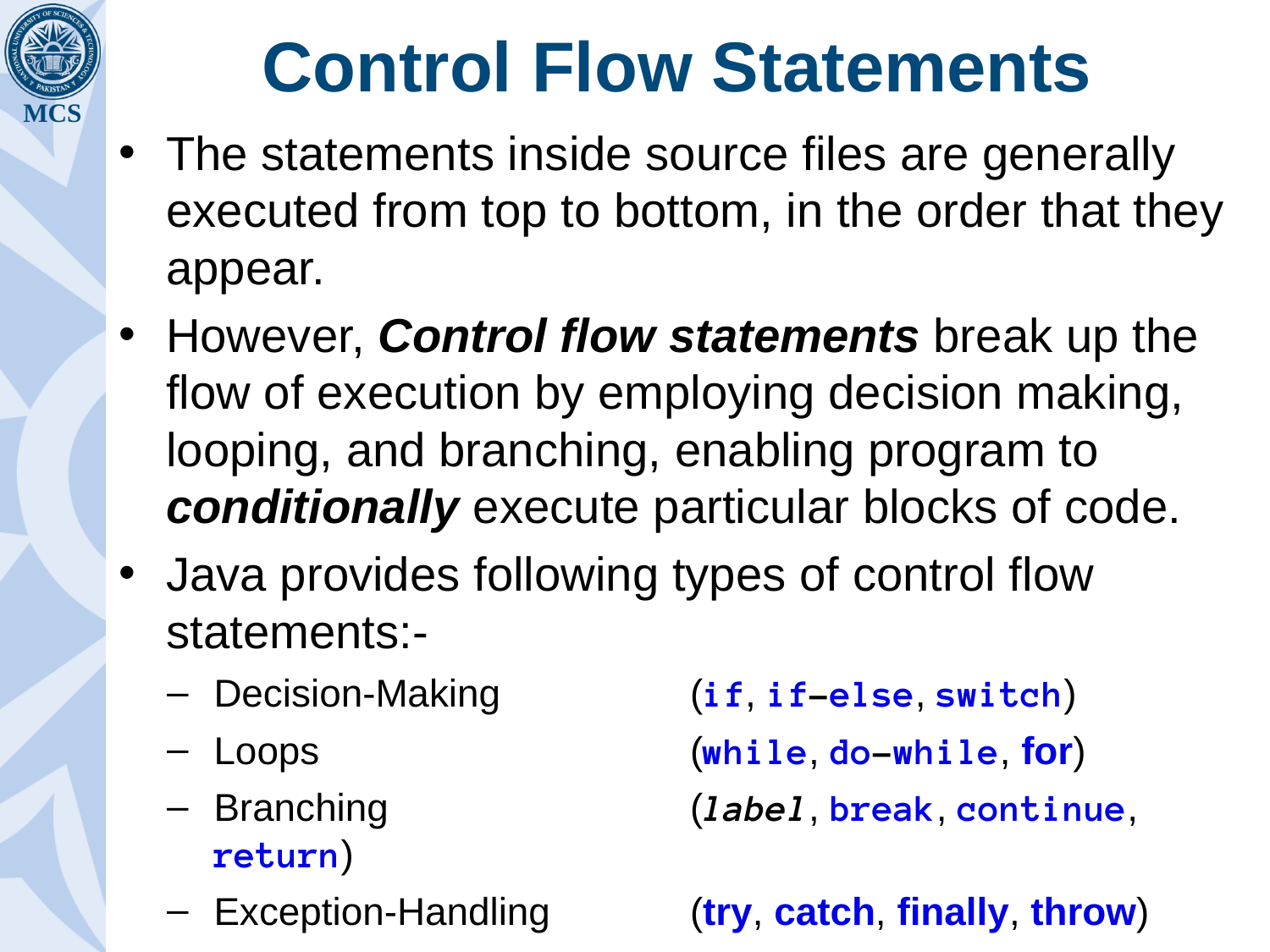

# Control Flow Statements
The statements inside source files are generally executed from top to bottom, in the order that they appear.
However, Control flow statements break up the flow of execution by employing decision making, looping, and branching, enabling program to conditionally execute particular blocks of code.
Java provides following types of control flow statements:-
Decision-Making	(if, if-else, switch)
Loops	(while, do-while, for)
Branching	(label, break, continue, return)
Exception-Handling	(try, catch, finally, throw)